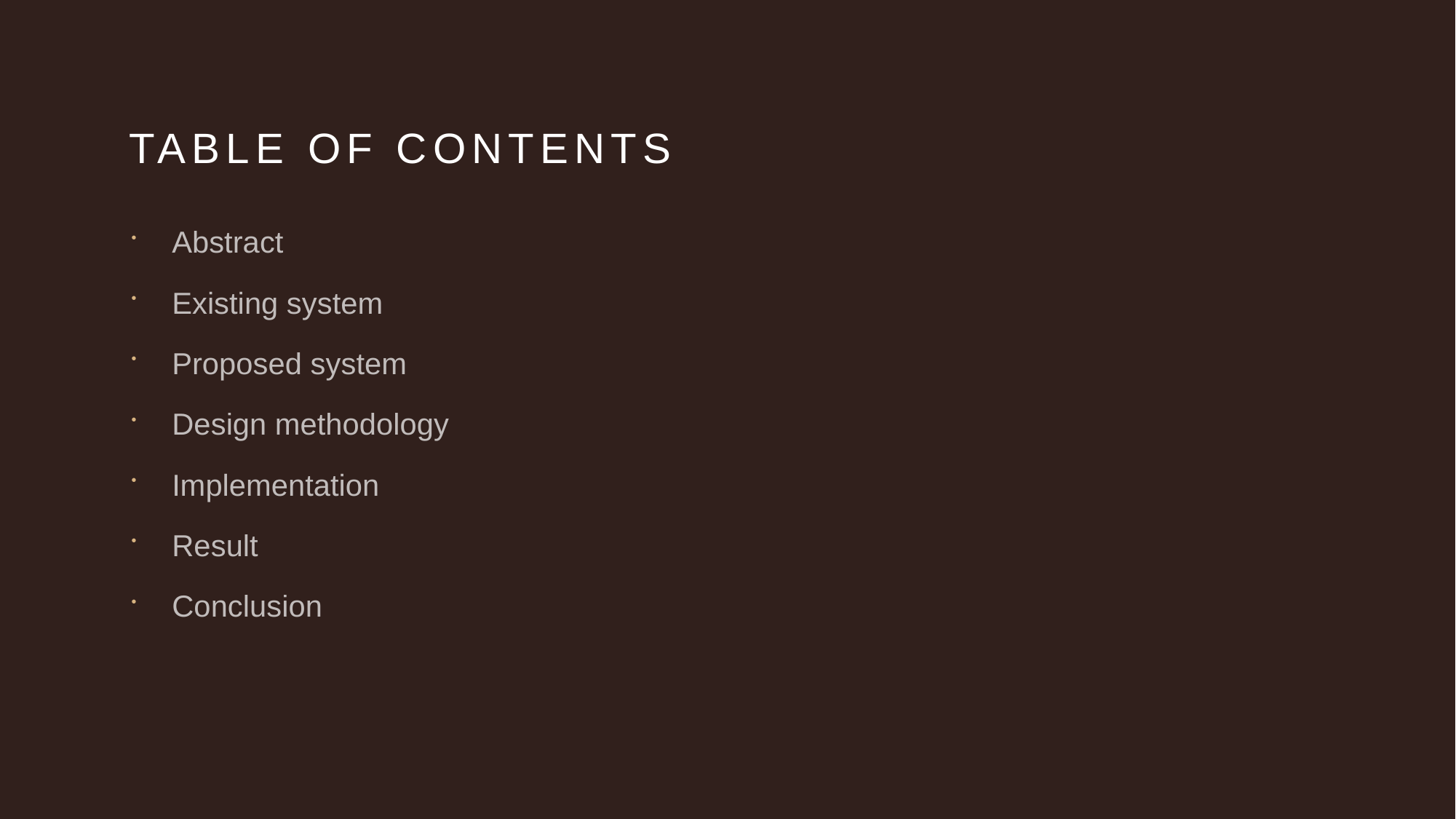

# Table of contents
Abstract
Existing system
Proposed system
Design methodology
Implementation
Result
Conclusion